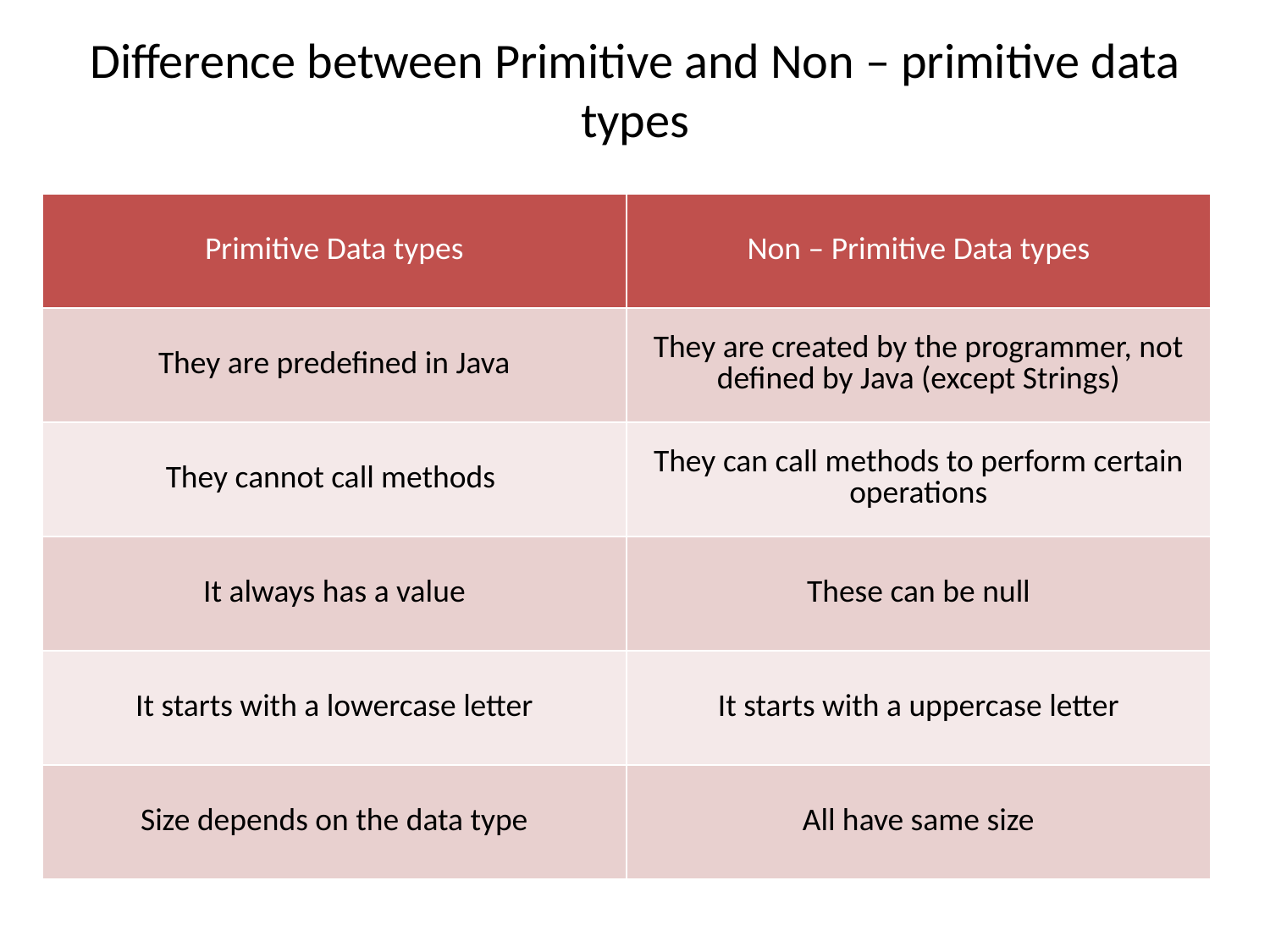

# Difference between Primitive and Non – primitive data types
| Primitive Data types | Non – Primitive Data types |
| --- | --- |
| They are predefined in Java | They are created by the programmer, not defined by Java (except Strings) |
| They cannot call methods | They can call methods to perform certain operations |
| It always has a value | These can be null |
| It starts with a lowercase letter | It starts with a uppercase letter |
| Size depends on the data type | All have same size |